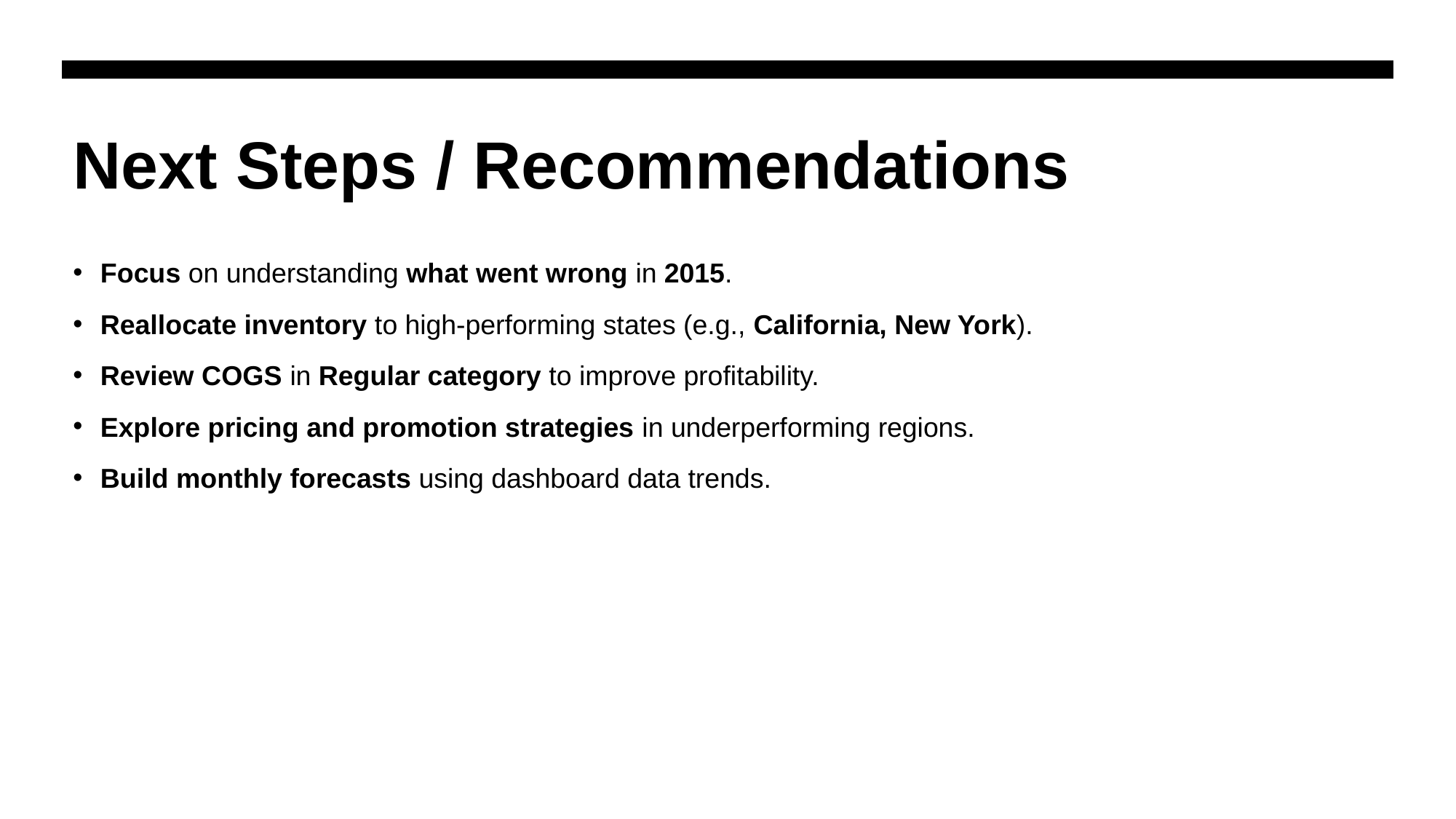

# Next Steps / Recommendations
Focus on understanding what went wrong in 2015.
Reallocate inventory to high-performing states (e.g., California, New York).
Review COGS in Regular category to improve profitability.
Explore pricing and promotion strategies in underperforming regions.
Build monthly forecasts using dashboard data trends.